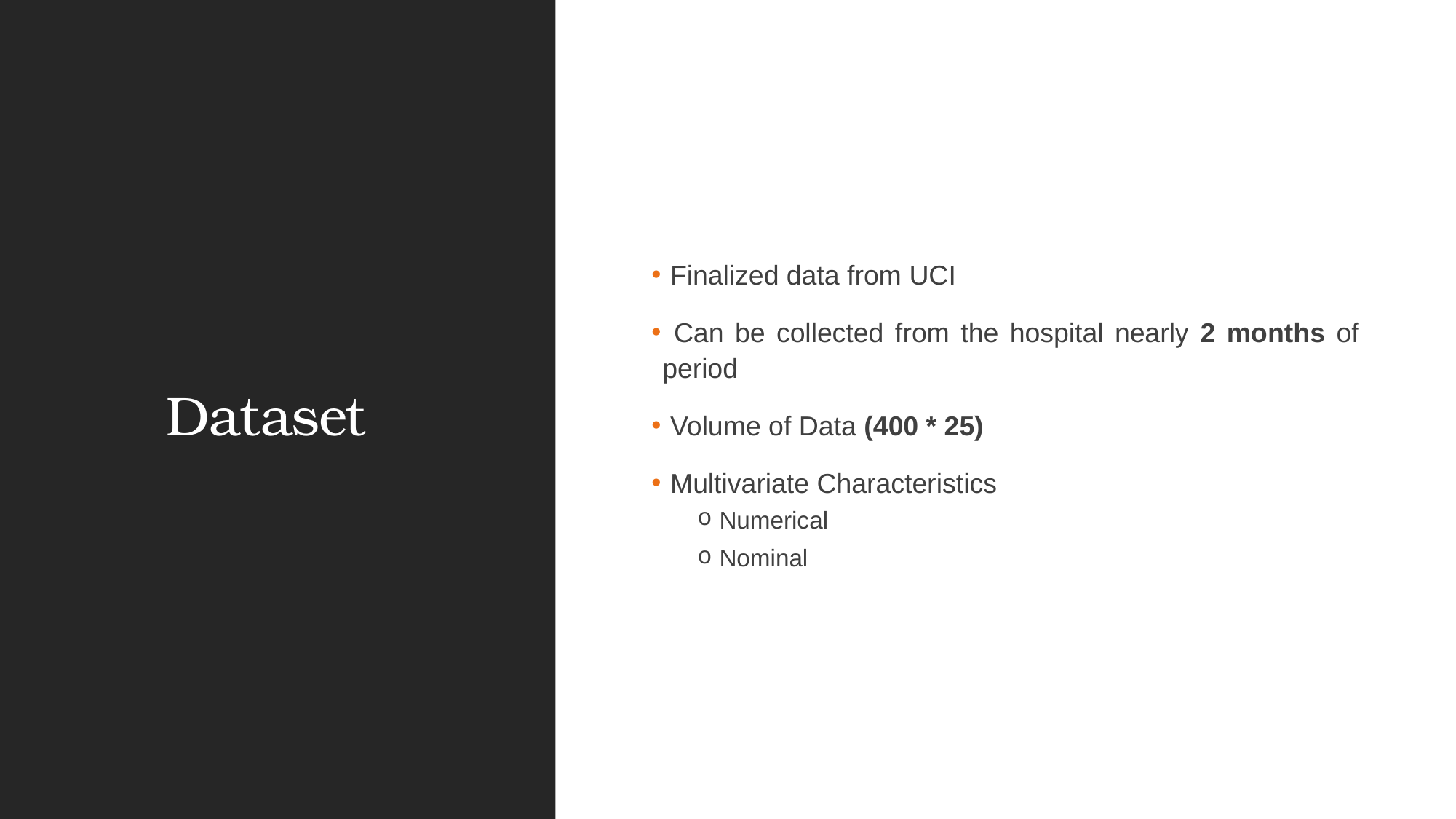

Finalized data from UCI
 Can be collected from the hospital nearly 2 months of period
 Volume of Data (400 * 25)
 Multivariate Characteristics
Numerical
Nominal
# Dataset